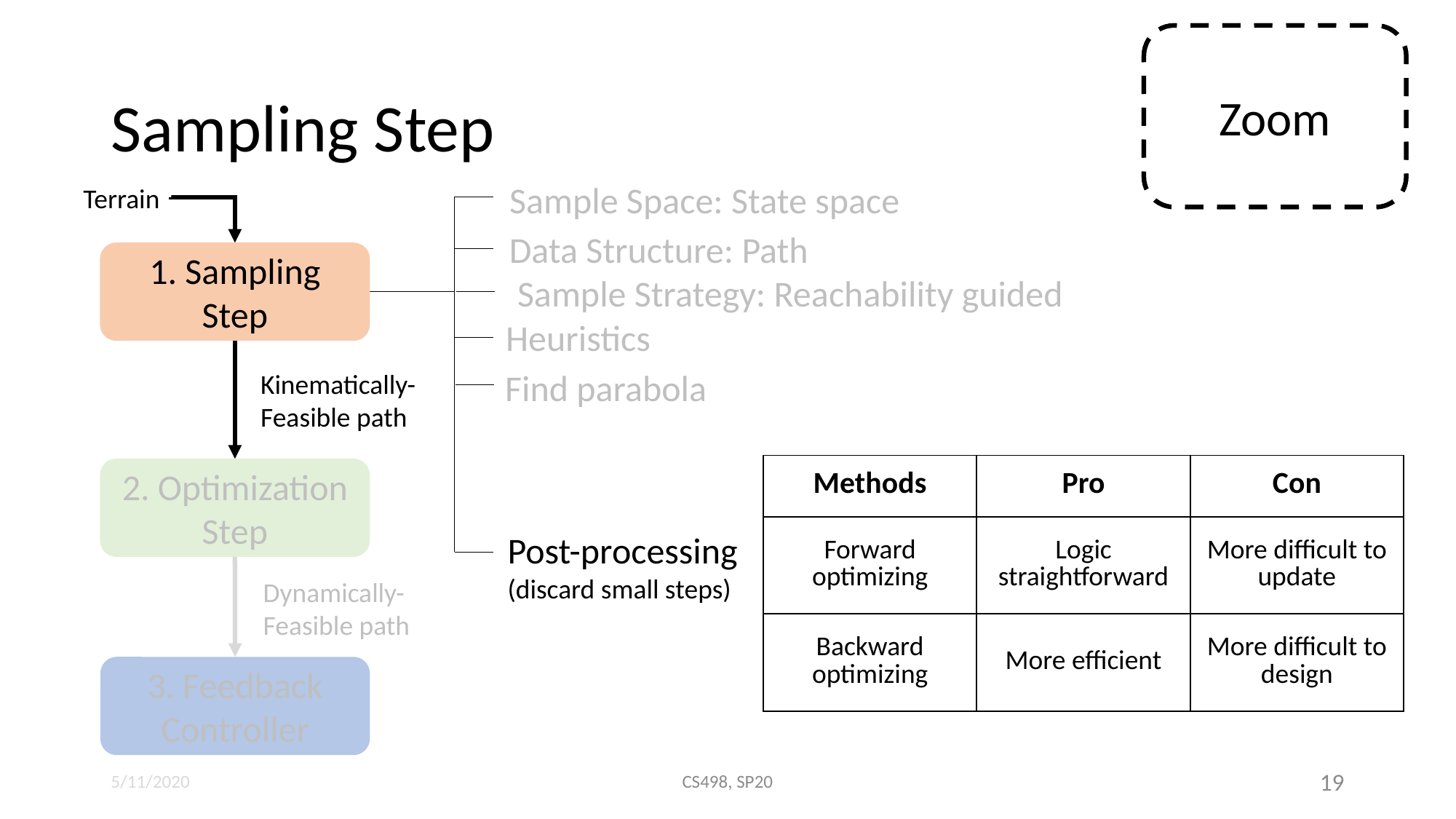

# Sampling Step
Sample Space: State space
Terrain
Data Structure: Path
1. Sampling Step
Sample Strategy: Reachability guided
Heuristics
Find parabola
Kinematically-Feasible path
| Methods | Pro | Con |
| --- | --- | --- |
| Forward optimizing | Logic straightforward | More difficult to update |
| Backward optimizing | More efficient | More difficult to design |
2. Optimization Step
Post-processing
(discard small steps)
Dynamically-Feasible path
3. Feedback Controller
5/11/2020
CS498, SP20
19